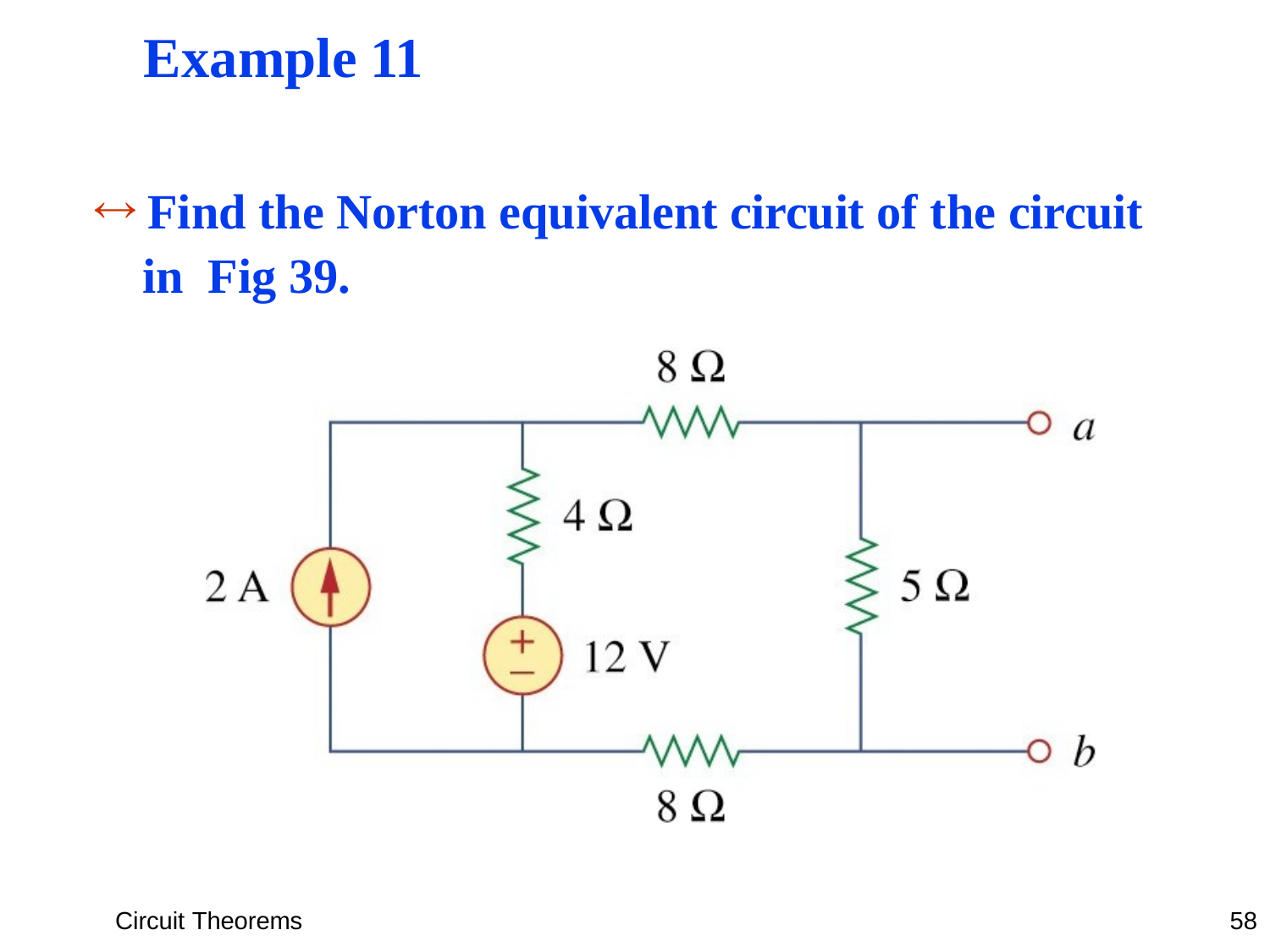

Example 11
↔ Find the Norton equivalent circuit of the circuit in  Fig 39.

Circuit Theorems
58